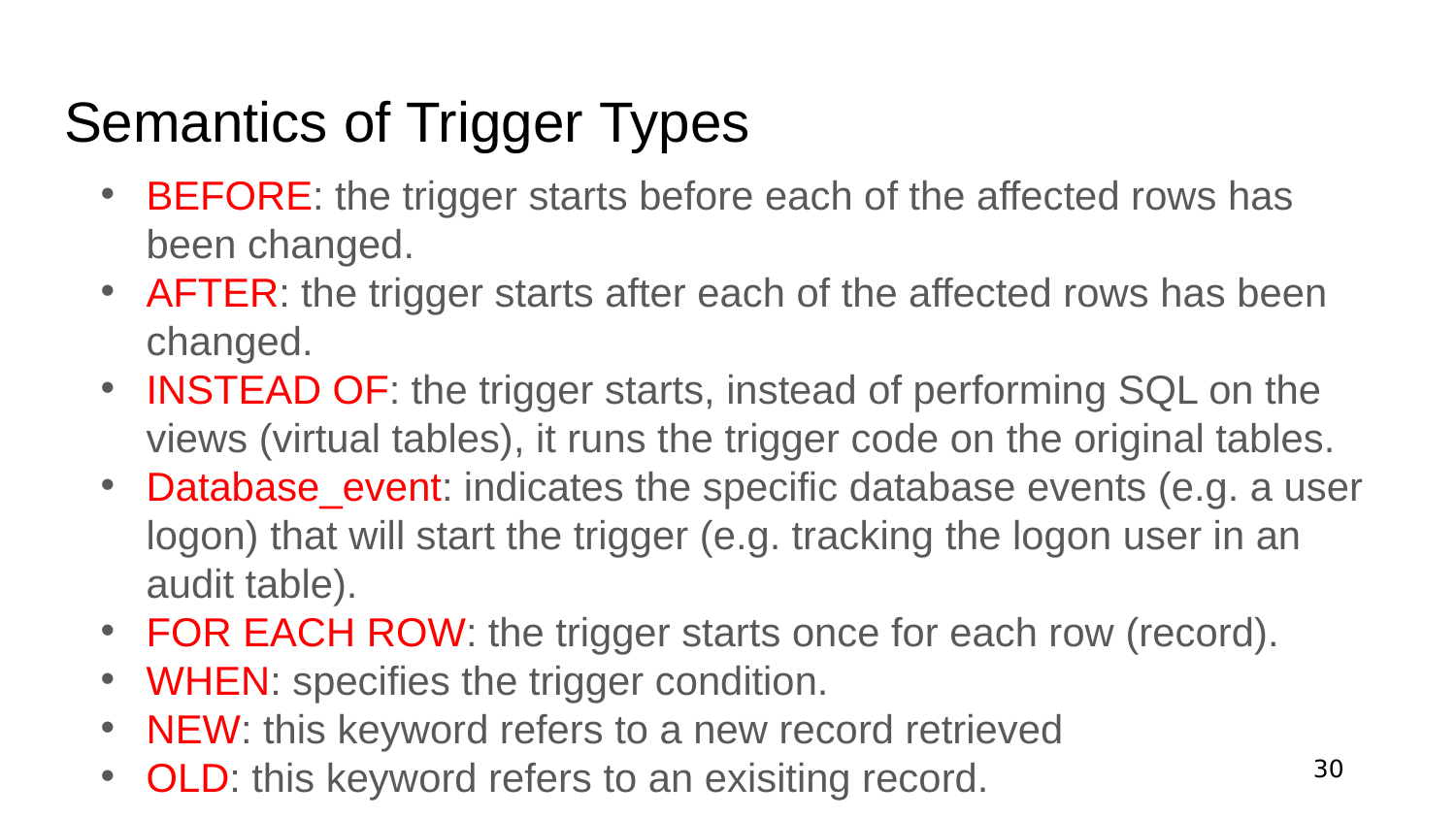

# Semantics of Trigger Types
BEFORE: the trigger starts before each of the affected rows has been changed.
AFTER: the trigger starts after each of the affected rows has been changed.
INSTEAD OF: the trigger starts, instead of performing SQL on the views (virtual tables), it runs the trigger code on the original tables.
Database_event: indicates the specific database events (e.g. a user logon) that will start the trigger (e.g. tracking the logon user in an audit table).
FOR EACH ROW: the trigger starts once for each row (record).
WHEN: specifies the trigger condition.
NEW: this keyword refers to a new record retrieved
OLD: this keyword refers to an exisiting record.
30